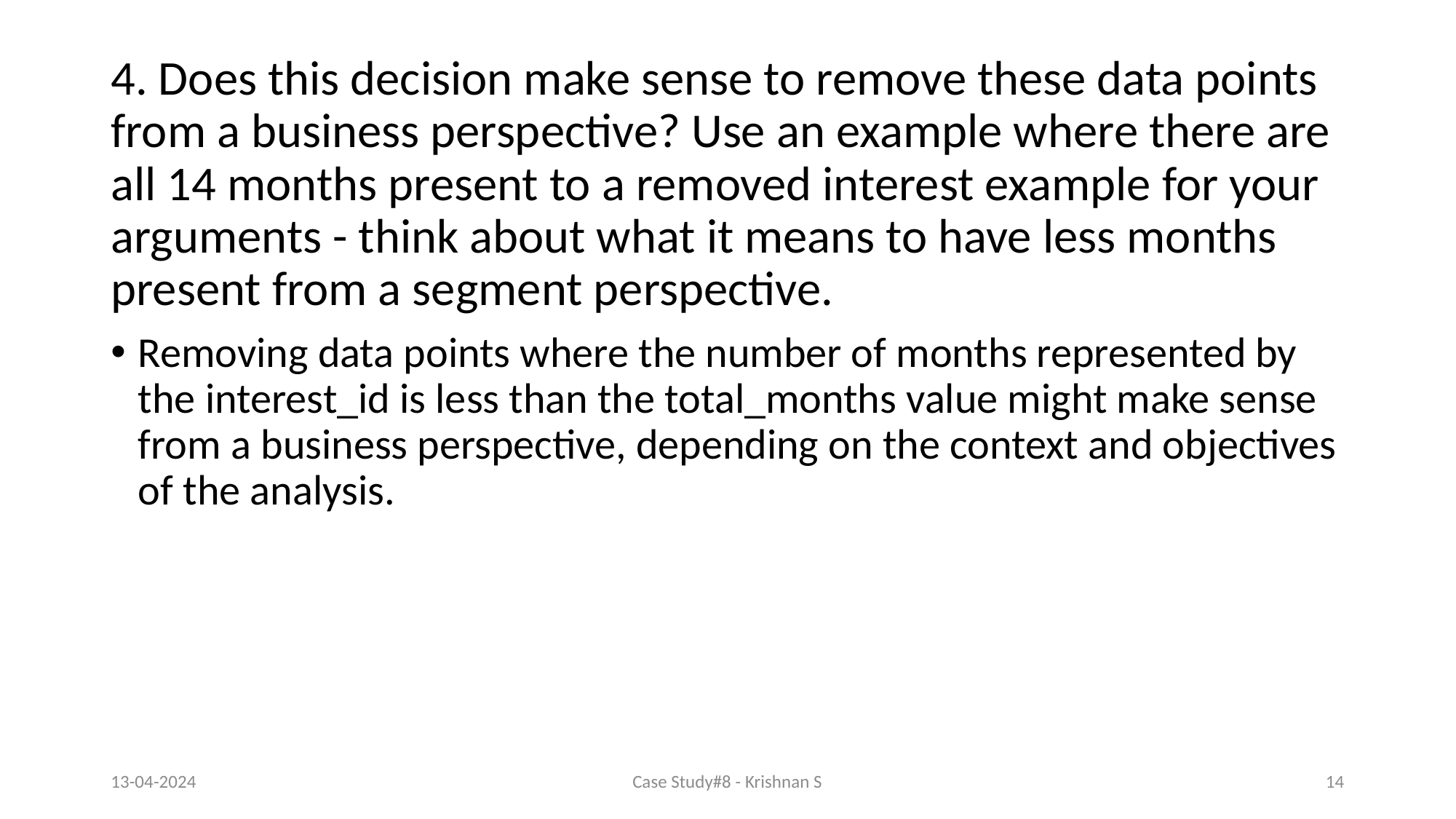

# 4. Does this decision make sense to remove these data points from a business perspective? Use an example where there are all 14 months present to a removed interest example for your arguments - think about what it means to have less months present from a segment perspective.
Removing data points where the number of months represented by the interest_id is less than the total_months value might make sense from a business perspective, depending on the context and objectives of the analysis.
13-04-2024
Case Study#8 - Krishnan S
14